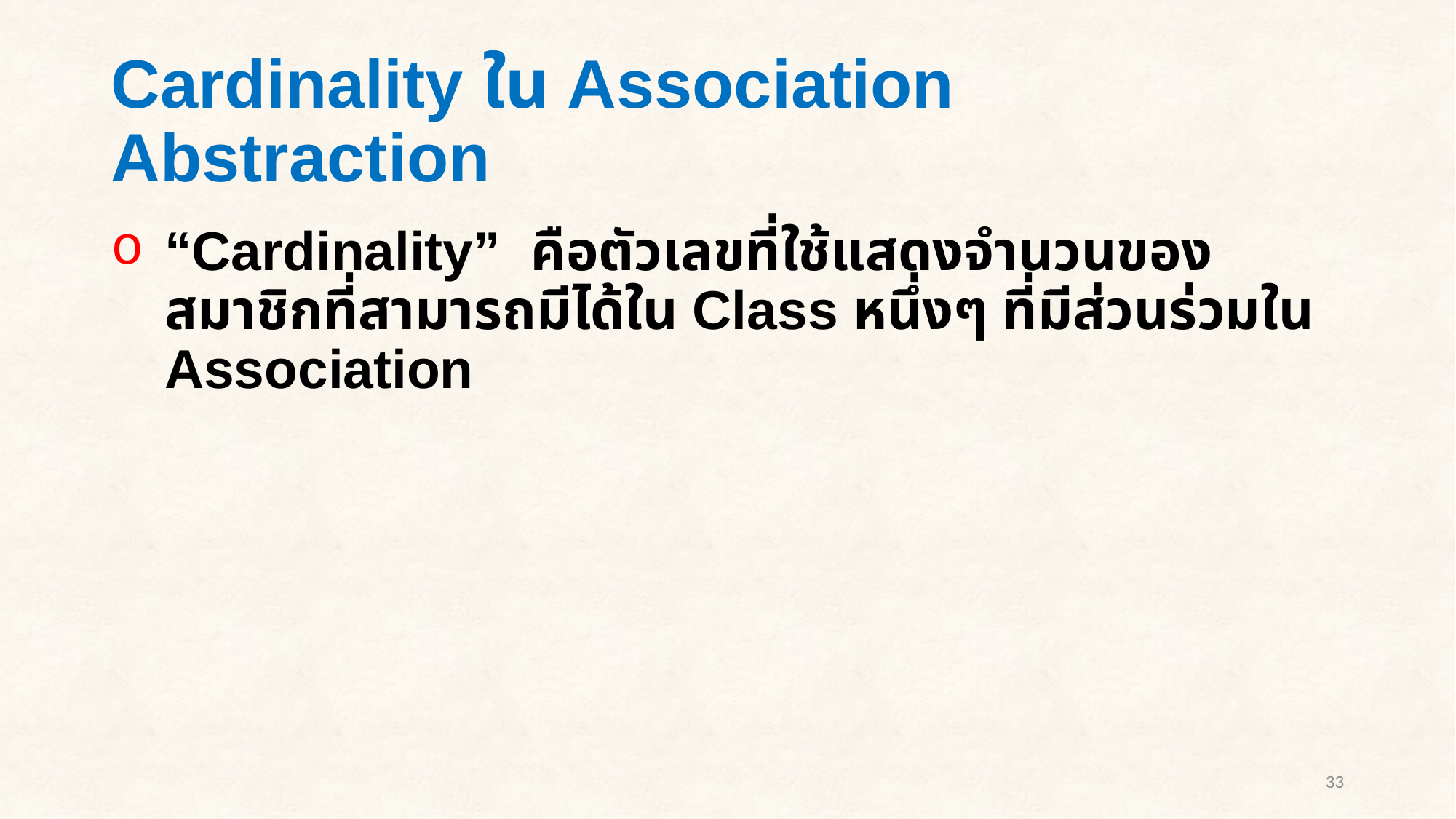

# Cardinality ใน Association Abstraction
“Cardinality”  คือตัวเลขที่ใช้แสดงจำนวนของสมาชิกที่สามารถมีได้ใน Class หนึ่งๆ ที่มีส่วนร่วมใน Association
33